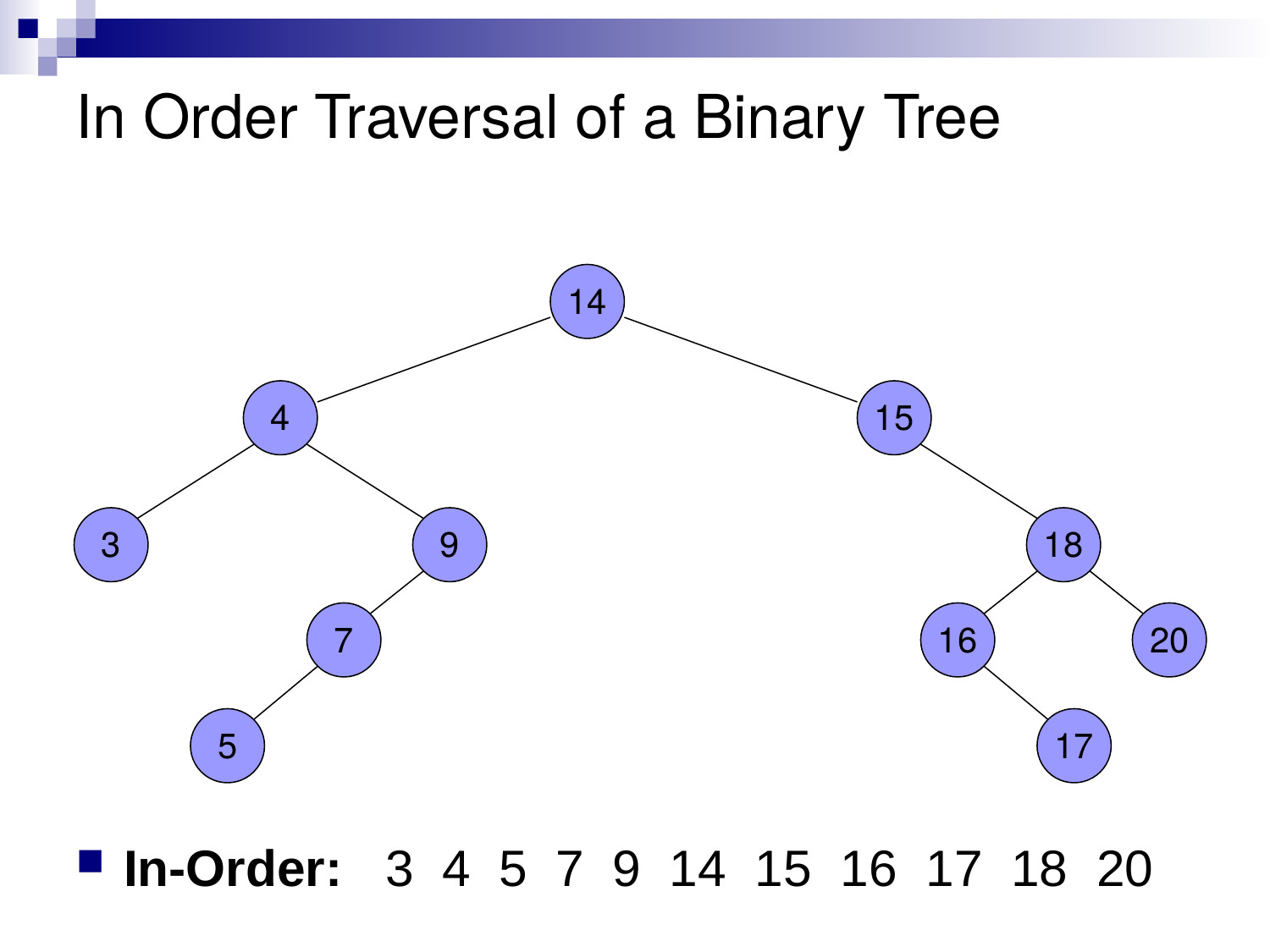

# In Order Traversal of a Binary Tree

14

4

15

3

9

18

7

16

20

5

17
In-Order:   3  4  5  7  9  14  15  16  17  18  20